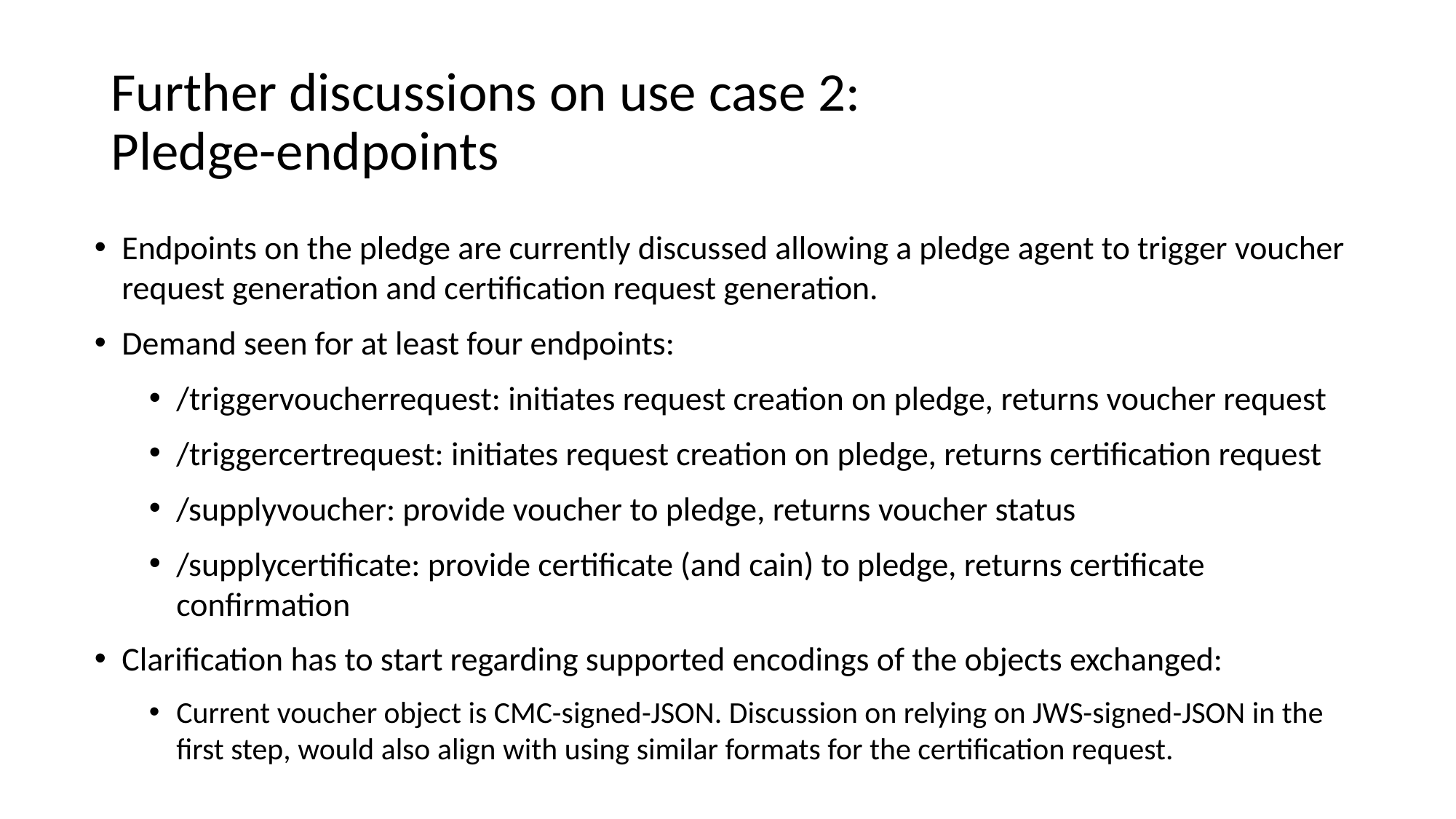

# Further discussions on use case 2: Pledge-endpoints
Endpoints on the pledge are currently discussed allowing a pledge agent to trigger voucher request generation and certification request generation.
Demand seen for at least four endpoints:
/triggervoucherrequest: initiates request creation on pledge, returns voucher request
/triggercertrequest: initiates request creation on pledge, returns certification request
/supplyvoucher: provide voucher to pledge, returns voucher status
/supplycertificate: provide certificate (and cain) to pledge, returns certificate confirmation
Clarification has to start regarding supported encodings of the objects exchanged:
Current voucher object is CMC-signed-JSON. Discussion on relying on JWS-signed-JSON in the first step, would also align with using similar formats for the certification request.